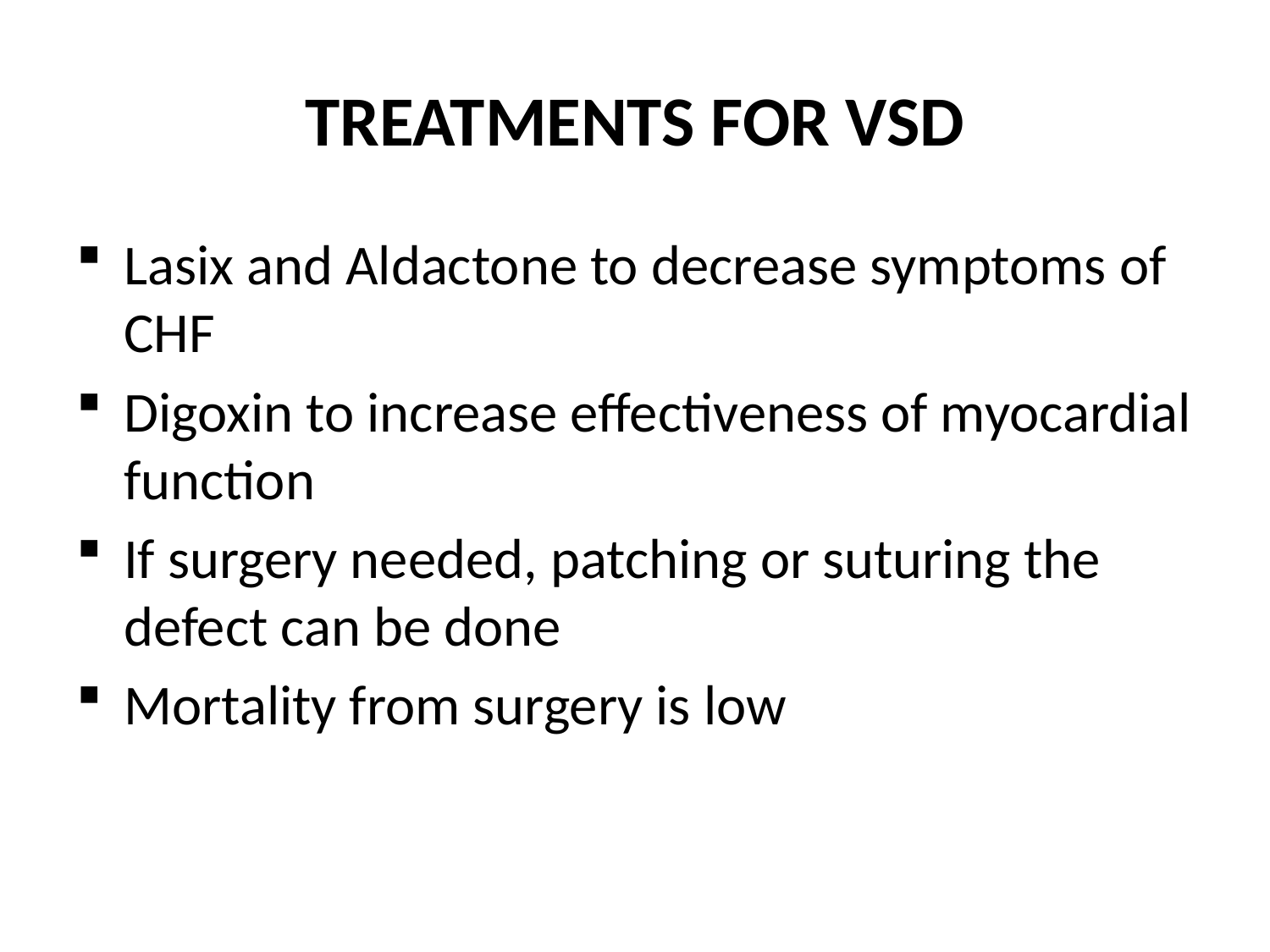

# TREATMENTS FOR VSD
Lasix and Aldactone to decrease symptoms of CHF
Digoxin to increase effectiveness of myocardial function
If surgery needed, patching or suturing the defect can be done
Mortality from surgery is low